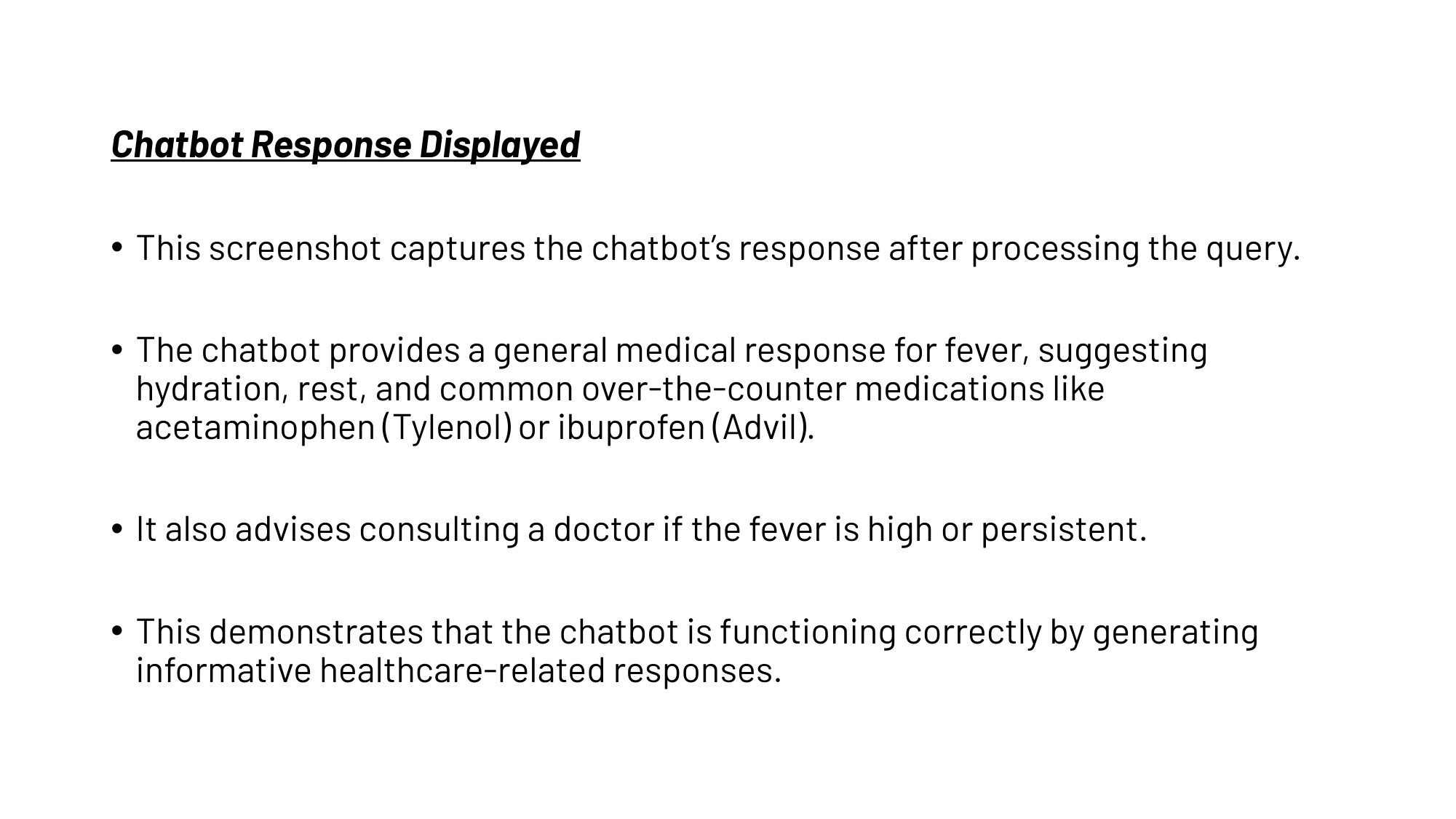

Chatbot Response Displayed

This screenshot captures the chatbot’s response after processing the query.

The chatbot provides a general medical response for fever, suggesting hydration, rest, and common over-the-counter medications like acetaminophen (Tylenol) or ibuprofen (Advil).

It also advises consulting a doctor if the fever is high or persistent.

This demonstrates that the chatbot is functioning correctly by generating informative healthcare-related responses.